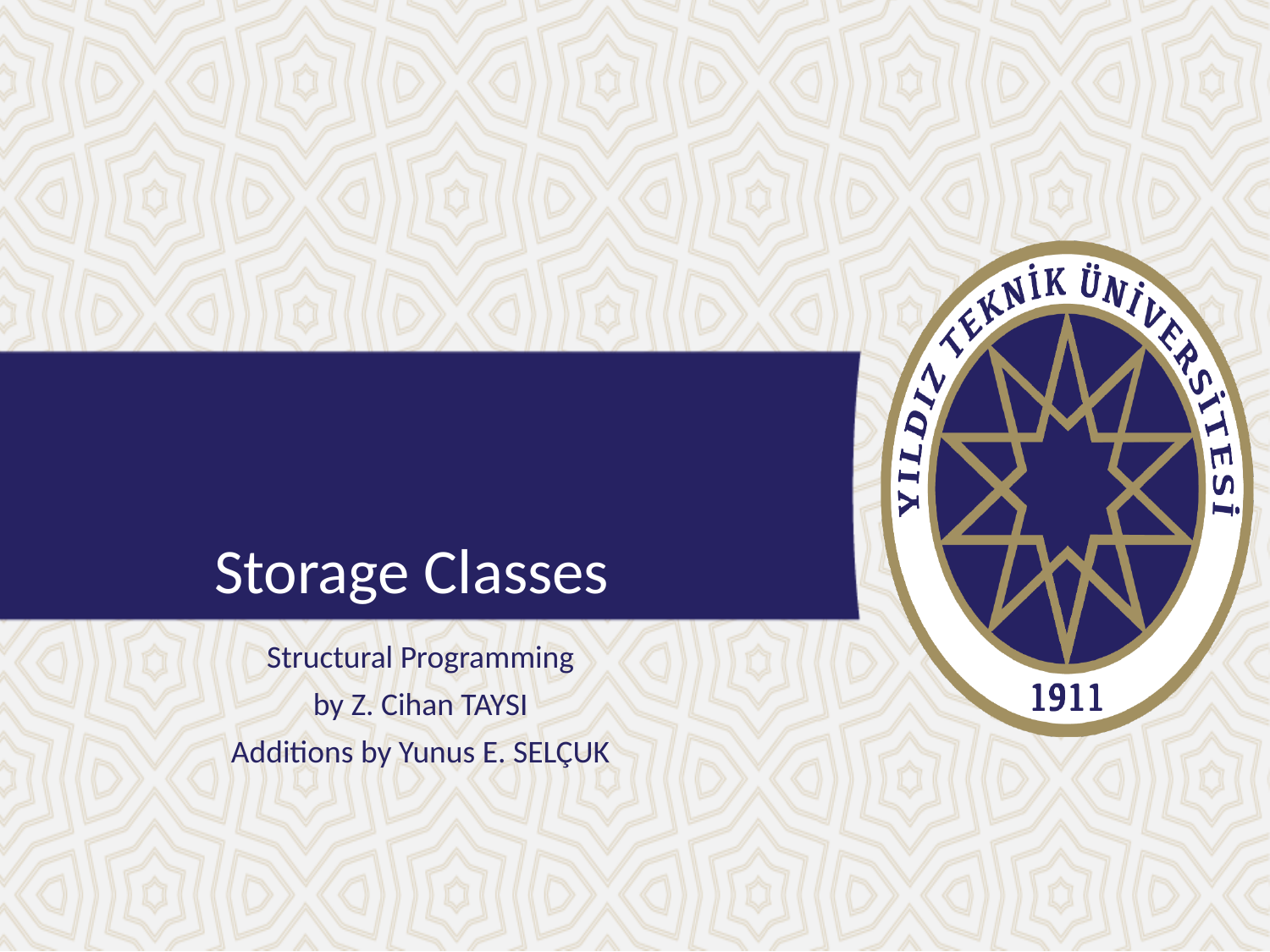

# Storage Classes
Structural Programming
by Z. Cihan TAYSI
Additions by Yunus E. SELÇUK